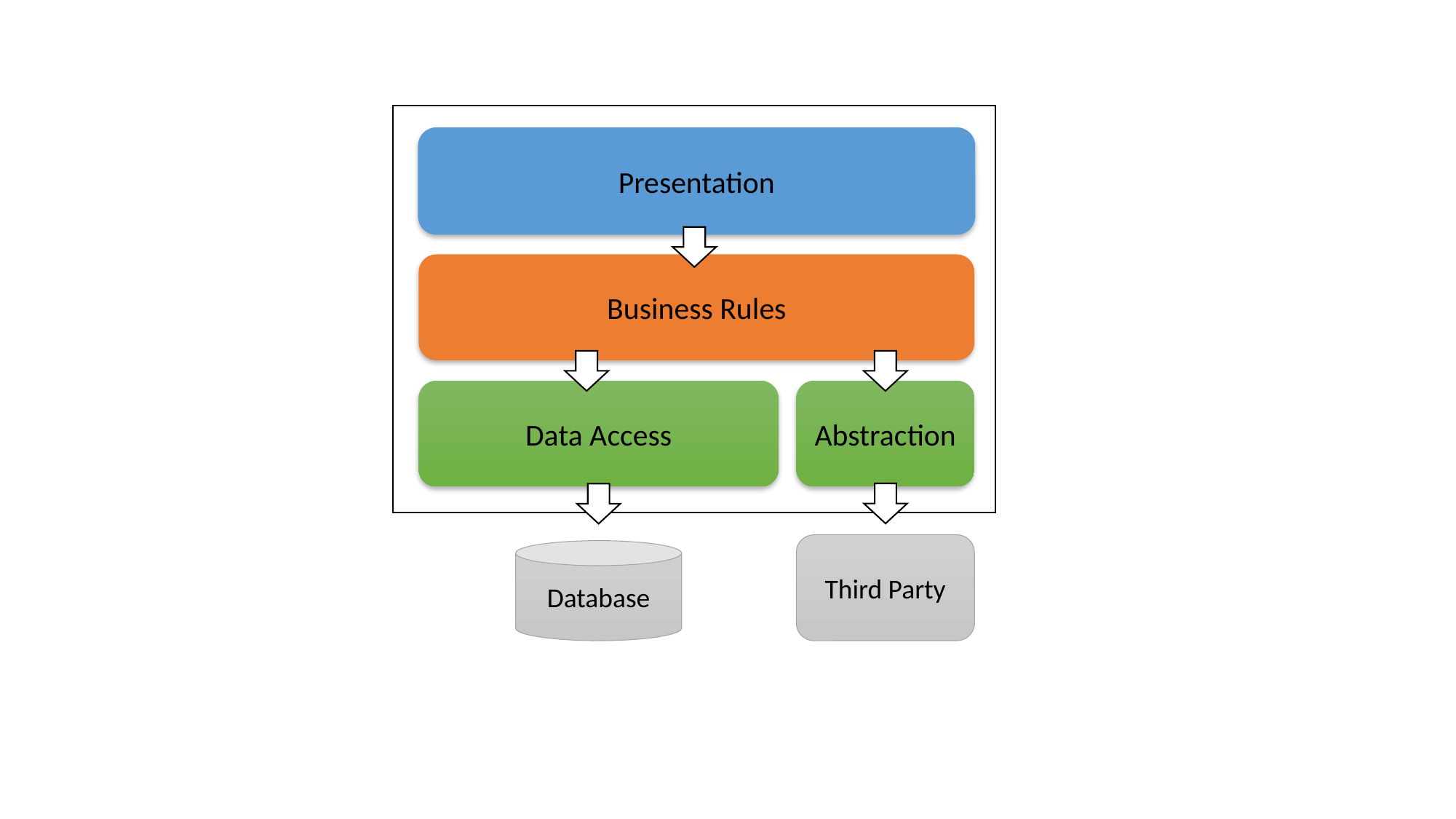

Presentation

Business Rules

Data Access
Abstraction

Third Party
Database